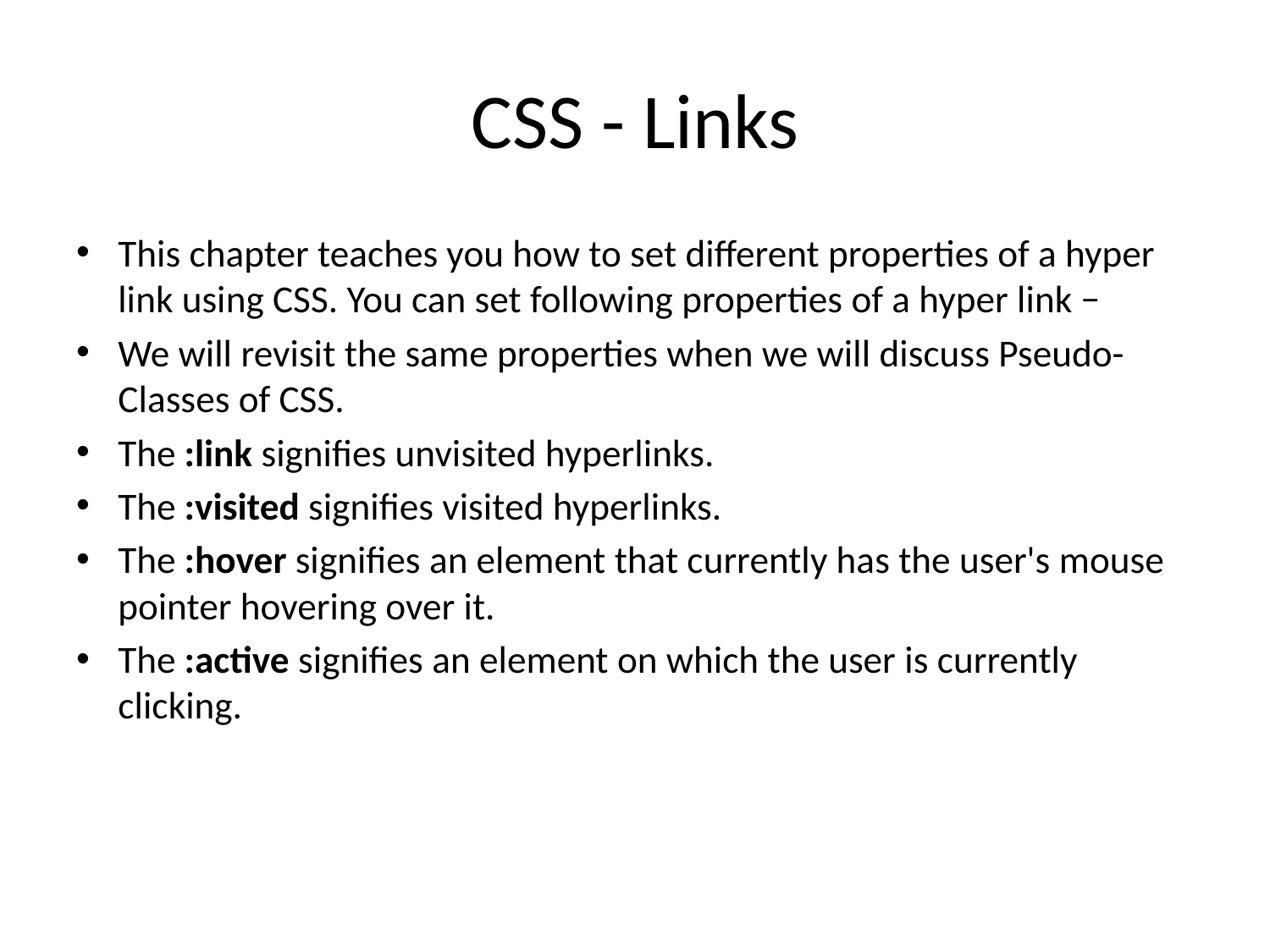

# CSS - Links
This chapter teaches you how to set different properties of a hyper link using CSS. You can set following properties of a hyper link −
We will revisit the same properties when we will discuss Pseudo-Classes of CSS.
The :link signifies unvisited hyperlinks.
The :visited signifies visited hyperlinks.
The :hover signifies an element that currently has the user's mouse pointer hovering over it.
The :active signifies an element on which the user is currently clicking.